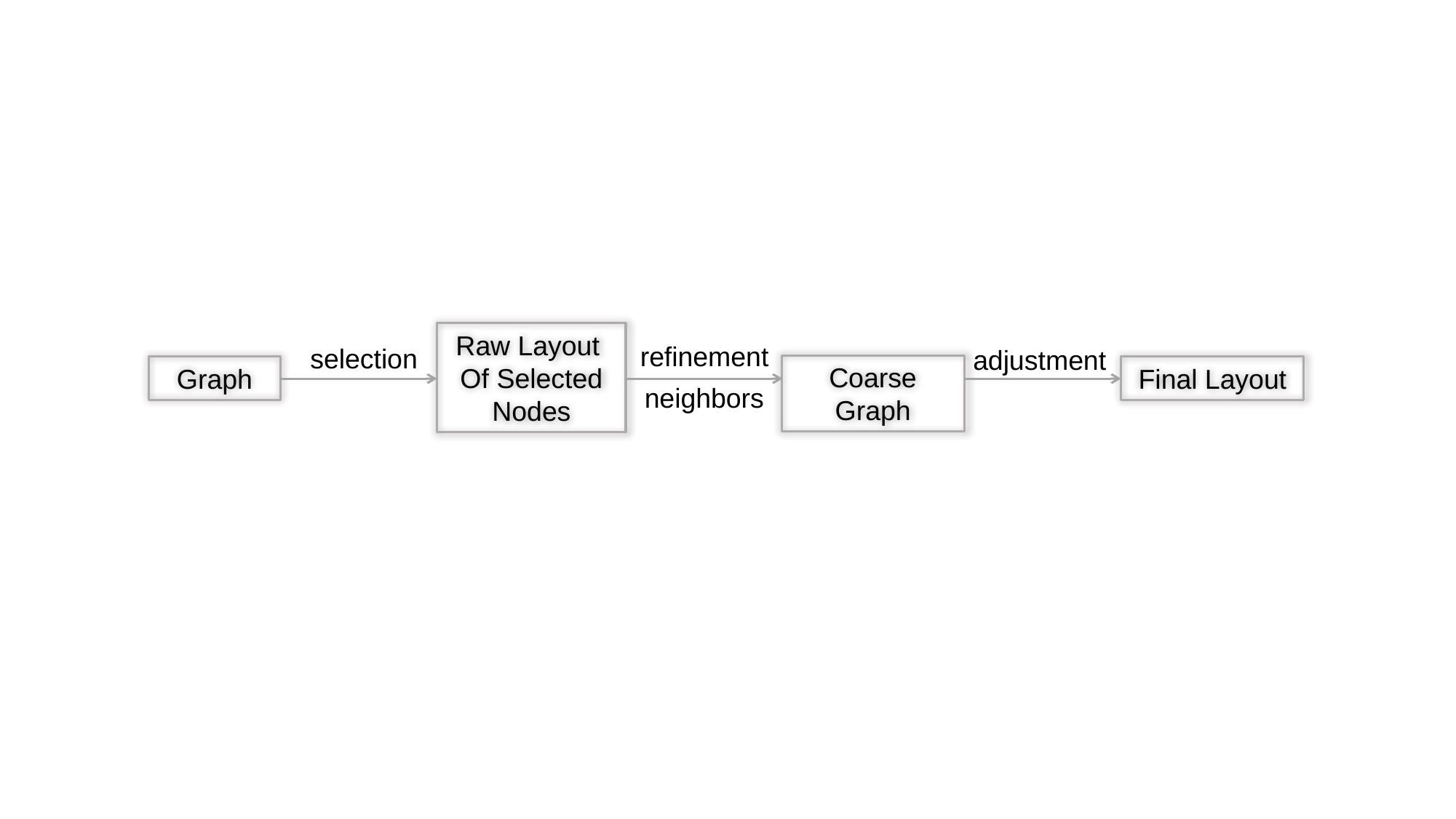

Raw Layout
Of Selected Nodes
refinement
selection
Coarse Graph
Graph
neighbors
adjustment
Final Layout